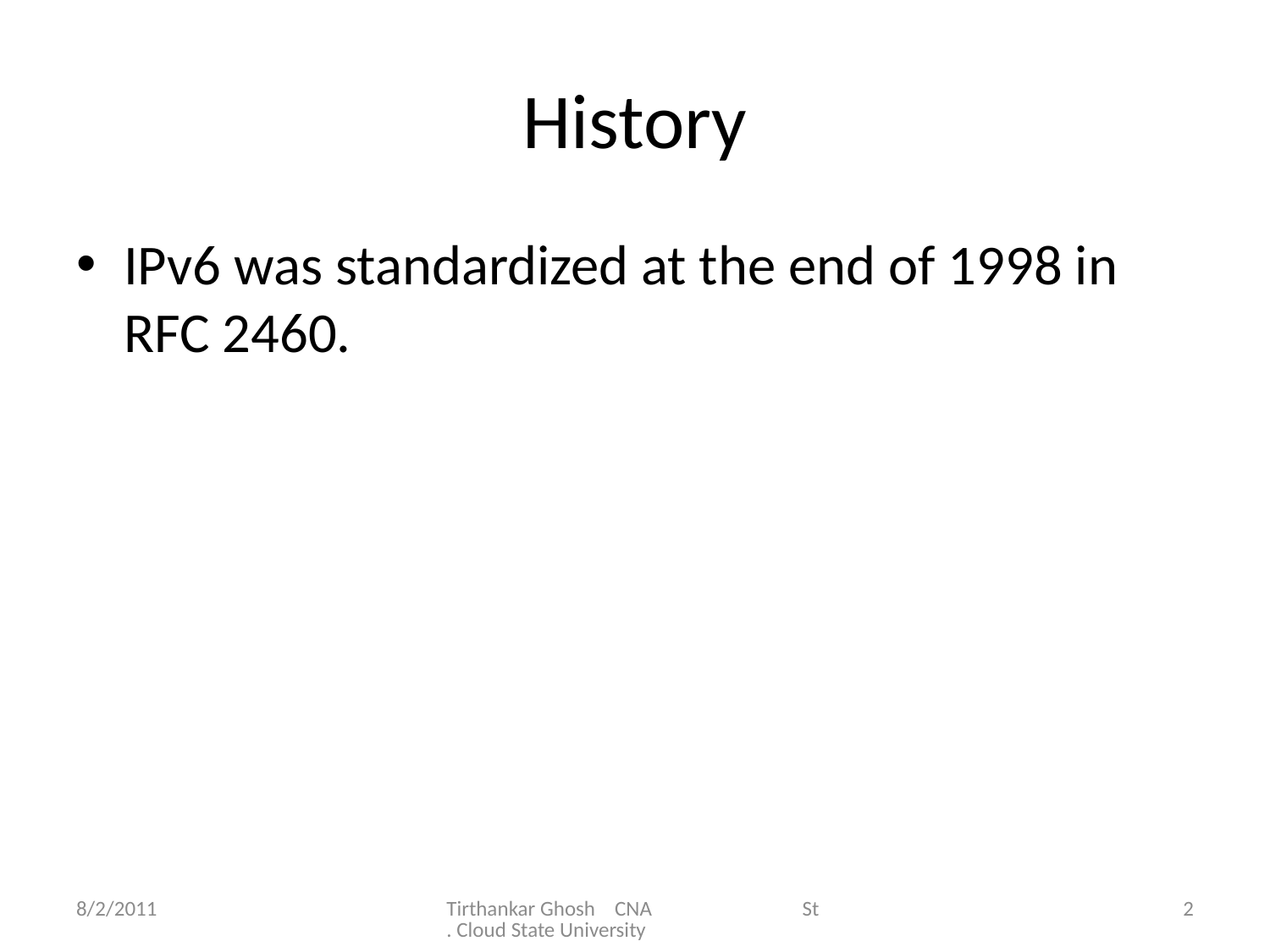

# History
IPv6 was standardized at the end of 1998 in RFC 2460.
8/2/2011
Tirthankar Ghosh    CNA                               St. Cloud State University
2